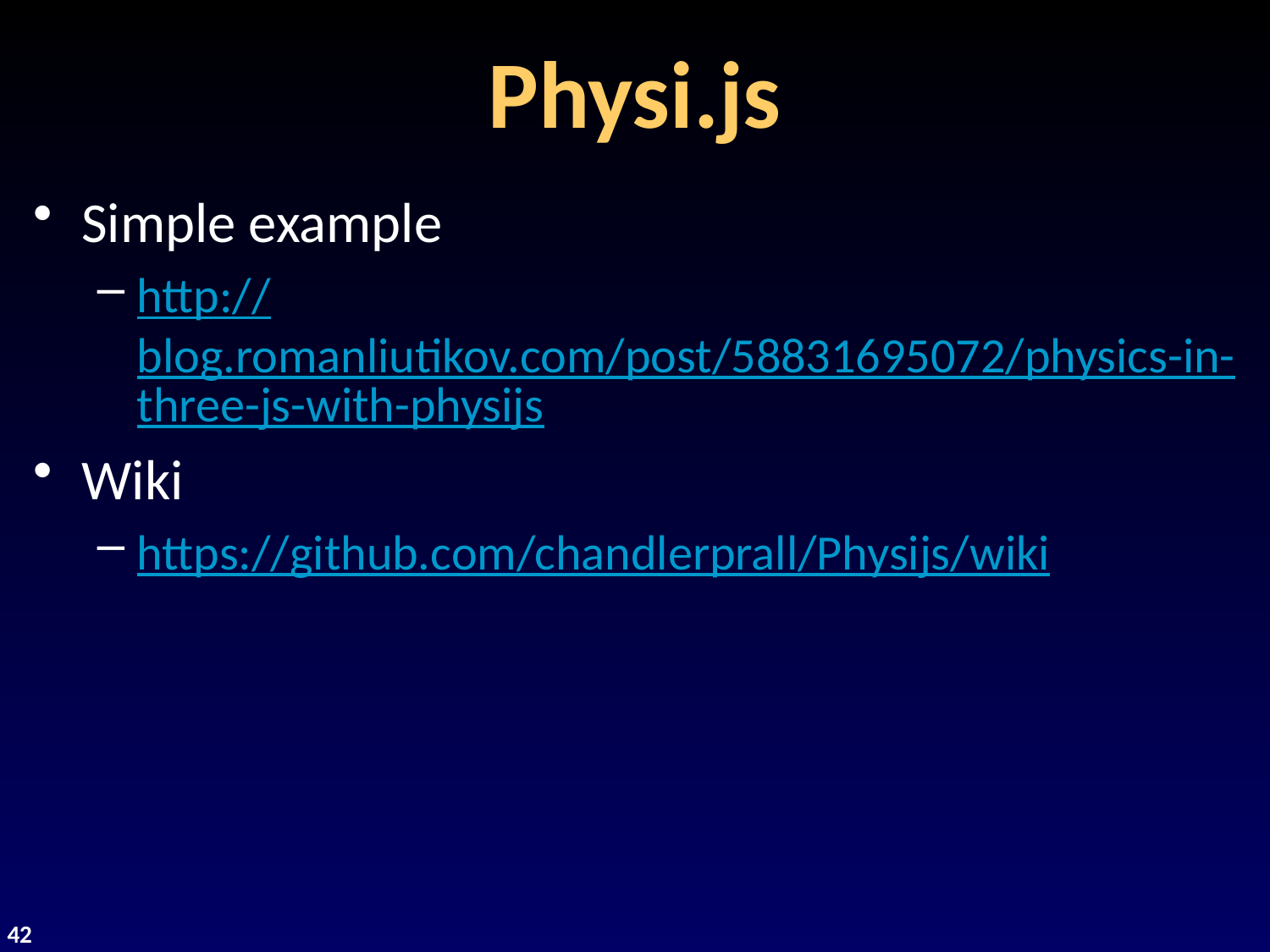

# Physi.js
Simple example
http://blog.romanliutikov.com/post/58831695072/physics-in-three-js-with-physijs
Wiki
https://github.com/chandlerprall/Physijs/wiki

42